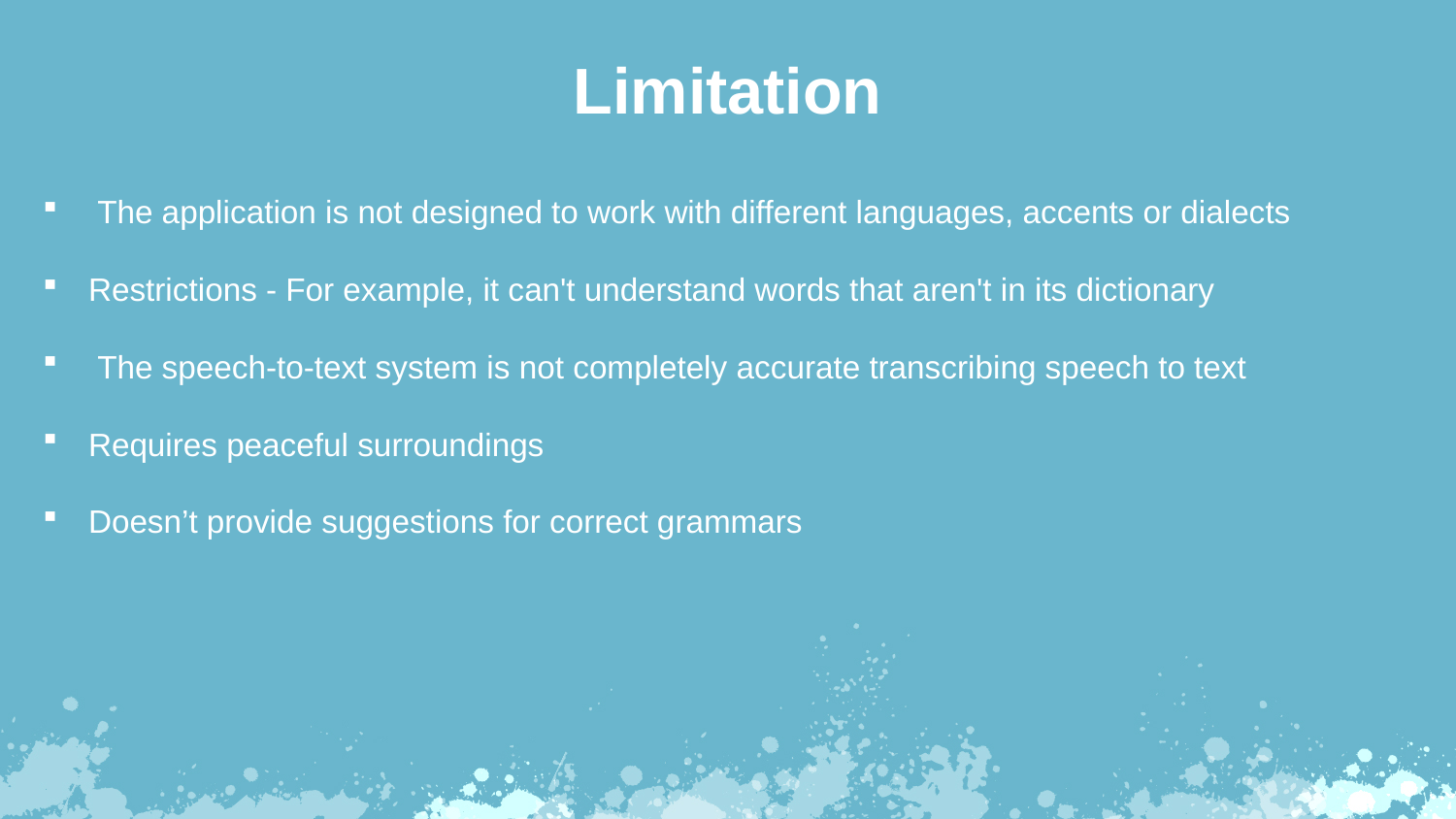

Limitation
 The application is not designed to work with different languages, accents or dialects
Restrictions - For example, it can't understand words that aren't in its dictionary
 The speech-to-text system is not completely accurate transcribing speech to text
Requires peaceful surroundings
Doesn’t provide suggestions for correct grammars